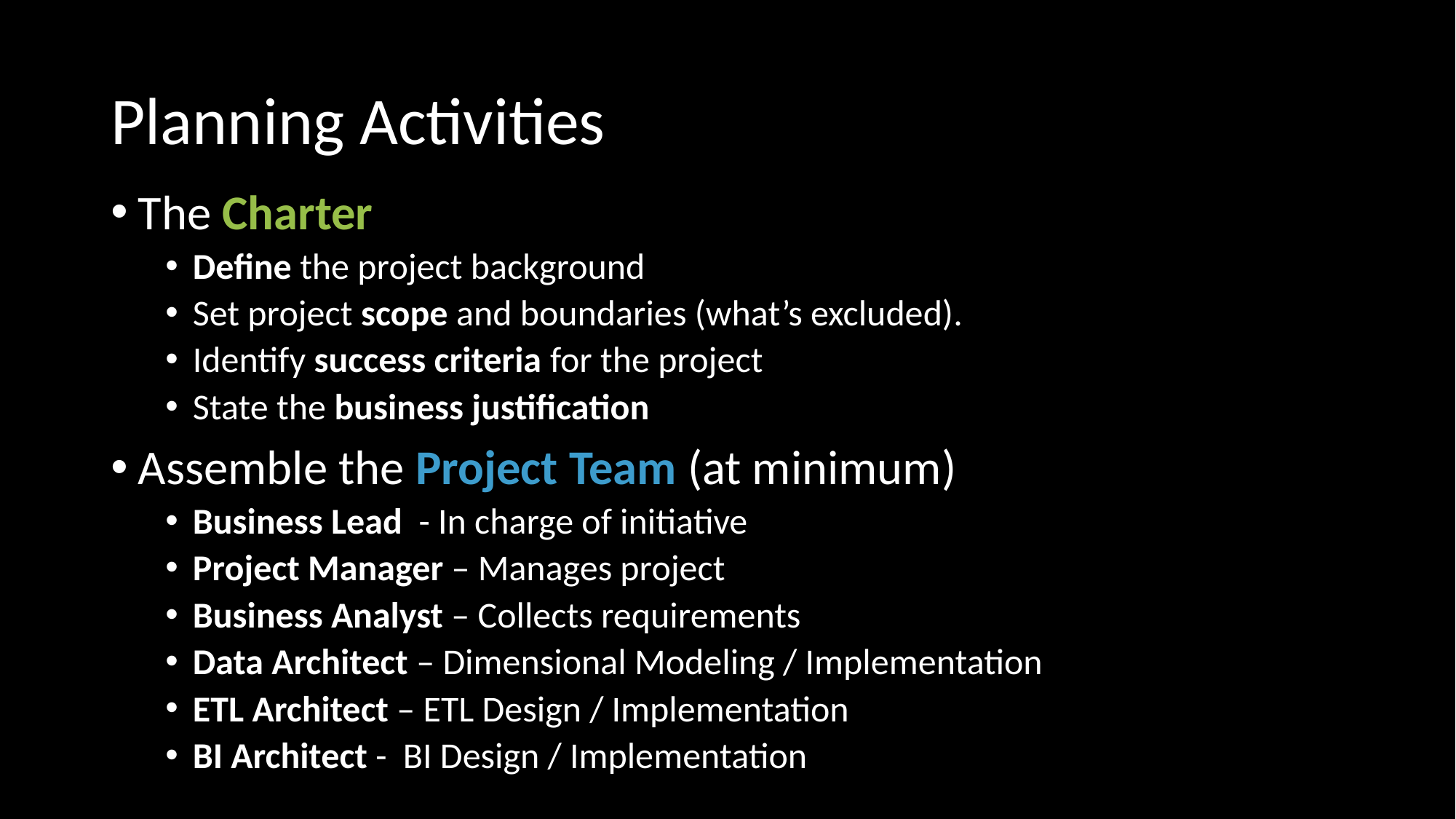

# Planning Activities
The Charter
Define the project background
Set project scope and boundaries (what’s excluded).
Identify success criteria for the project
State the business justification
Assemble the Project Team (at minimum)
Business Lead  - In charge of initiative
Project Manager – Manages project
Business Analyst – Collects requirements
Data Architect – Dimensional Modeling / Implementation
ETL Architect – ETL Design / Implementation
BI Architect -  BI Design / Implementation